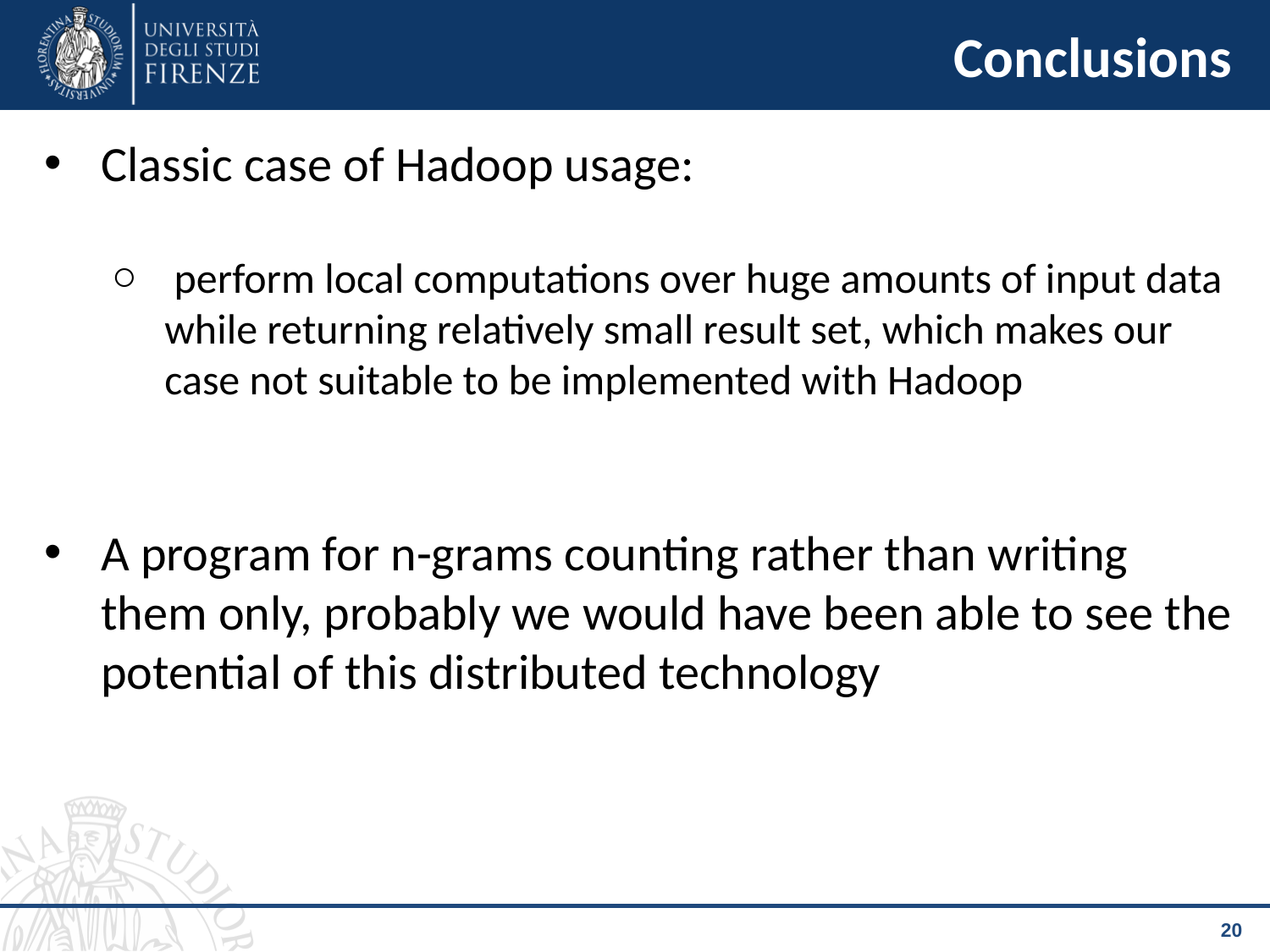

# Conclusions
Classic case of Hadoop usage:

 perform local computations over huge amounts of input data while returning relatively small result set, which makes our case not suitable to be implemented with Hadoop

A program for n-grams counting rather than writing them only, probably we would have been able to see the potential of this distributed technology

20